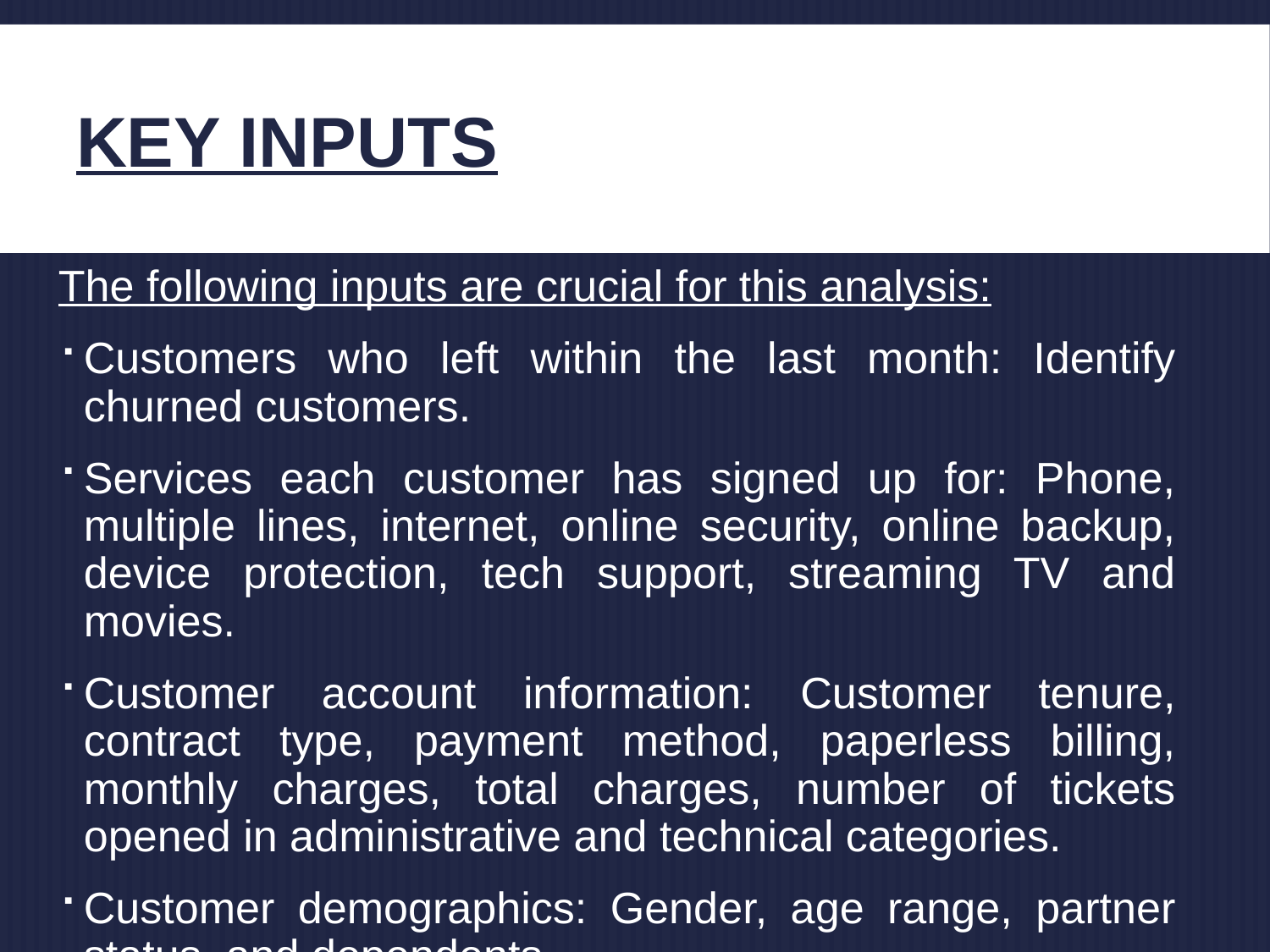

# Key Inputs
The following inputs are crucial for this analysis:
Customers who left within the last month: Identify churned customers.
Services each customer has signed up for: Phone, multiple lines, internet, online security, online backup, device protection, tech support, streaming TV and movies.
Customer account information: Customer tenure, contract type, payment method, paperless billing, monthly charges, total charges, number of tickets opened in administrative and technical categories.
Customer demographics: Gender, age range, partner status, and dependents.